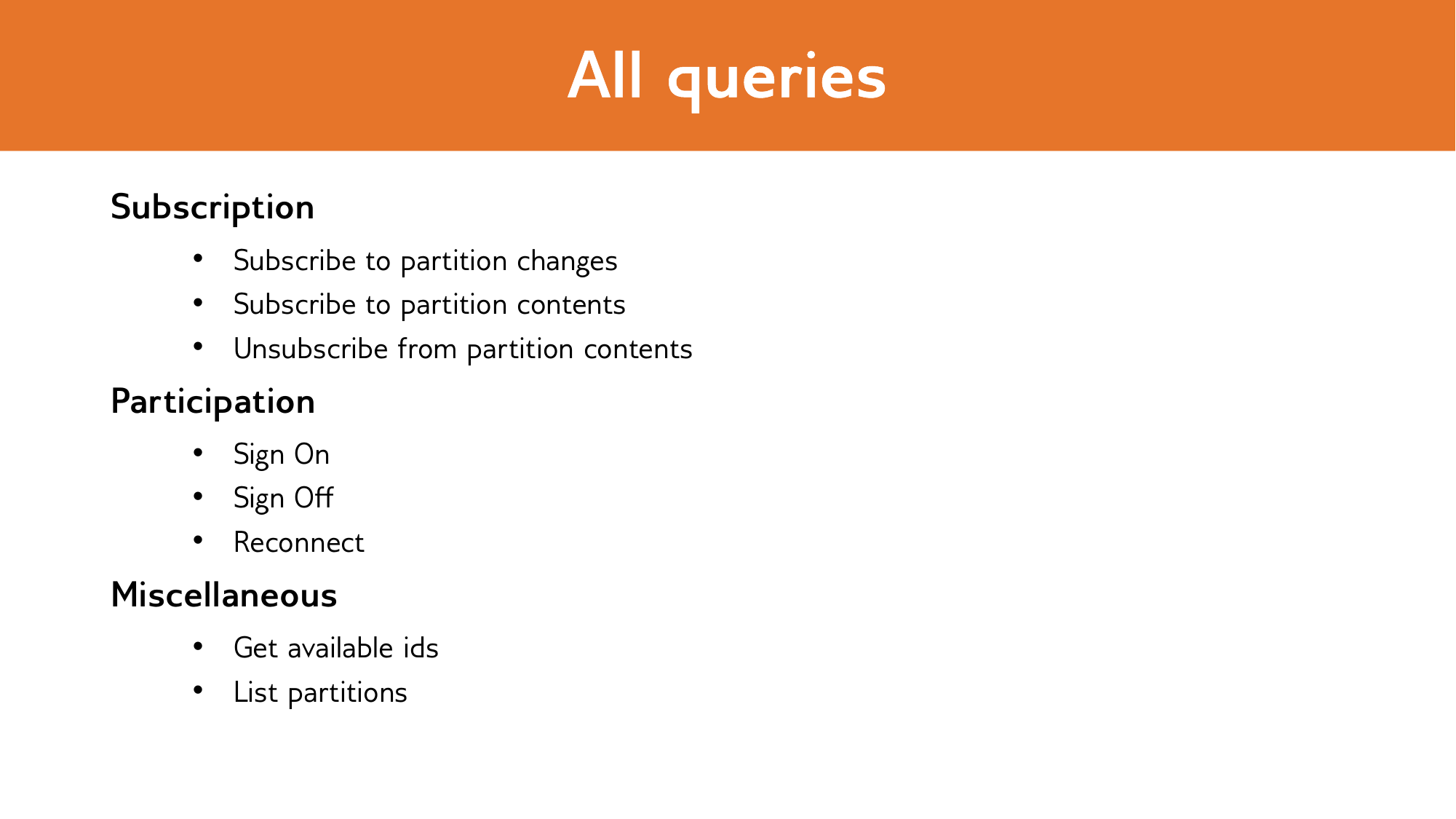

# All queries
Subscription
Subscribe to partition changes
Subscribe to partition contents
Unsubscribe from partition contents
Participation
Sign On
Sign Off
Reconnect
Miscellaneous
Get available ids
List partitions